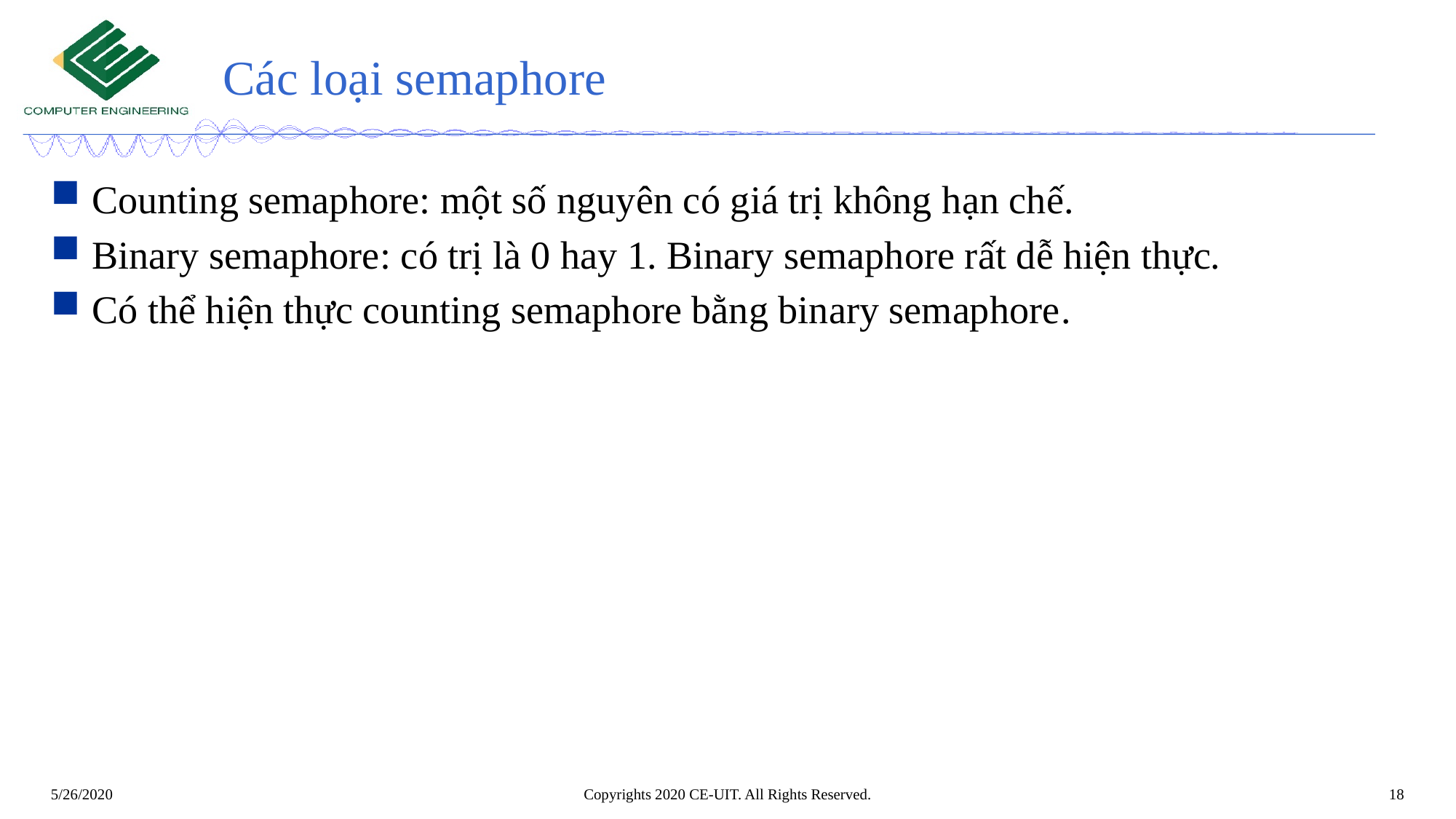

# Các loại semaphore
Counting semaphore: một số nguyên có giá trị không hạn chế.
Binary semaphore: có trị là 0 hay 1. Binary semaphore rất dễ hiện thực.
Có thể hiện thực counting semaphore bằng binary semaphore.
Copyrights 2020 CE-UIT. All Rights Reserved.
18
5/26/2020